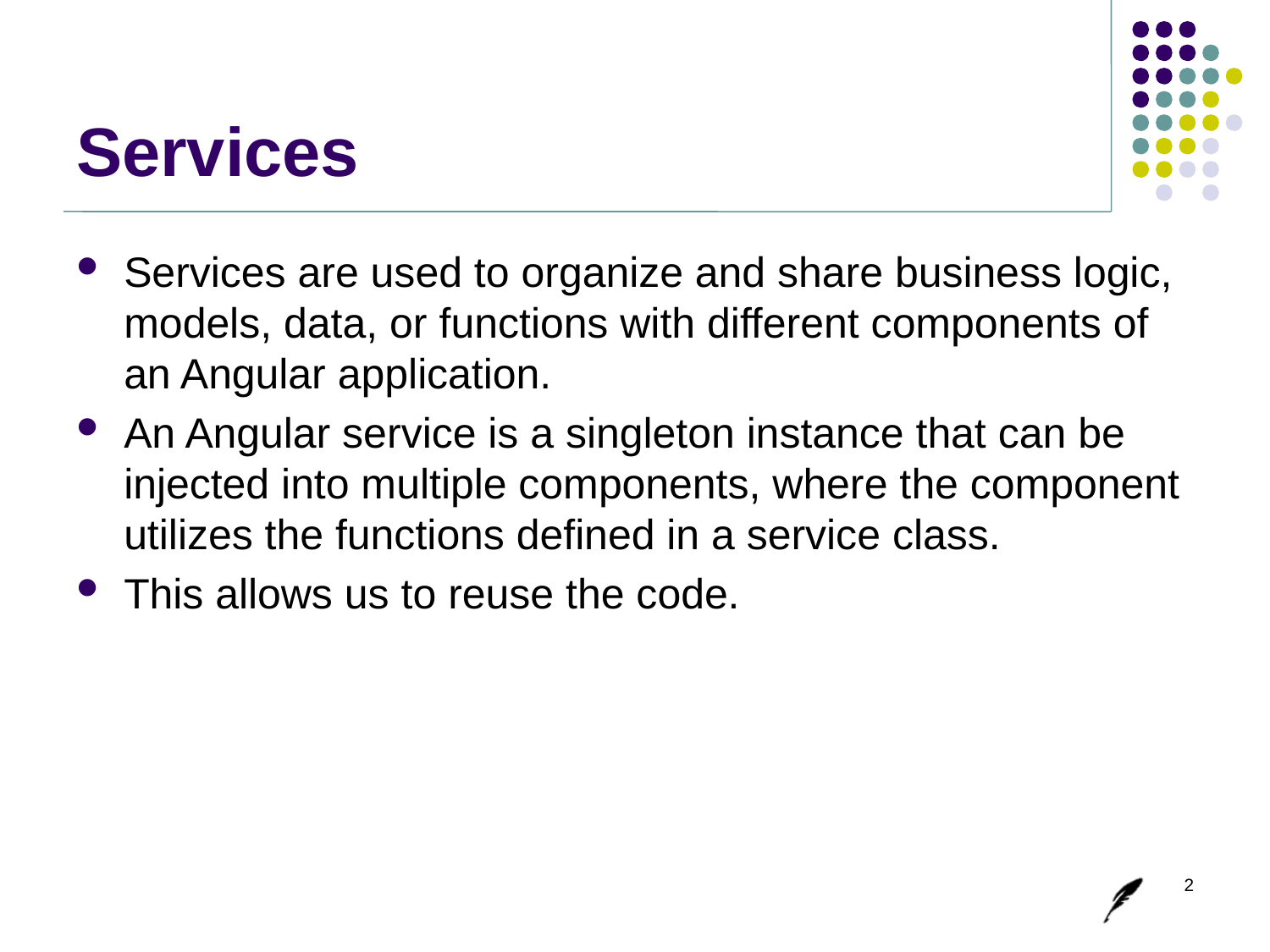

# Services
Services are used to organize and share business logic, models, data, or functions with different components of an Angular application.
An Angular service is a singleton instance that can be injected into multiple components, where the component utilizes the functions defined in a service class.
This allows us to reuse the code.
2